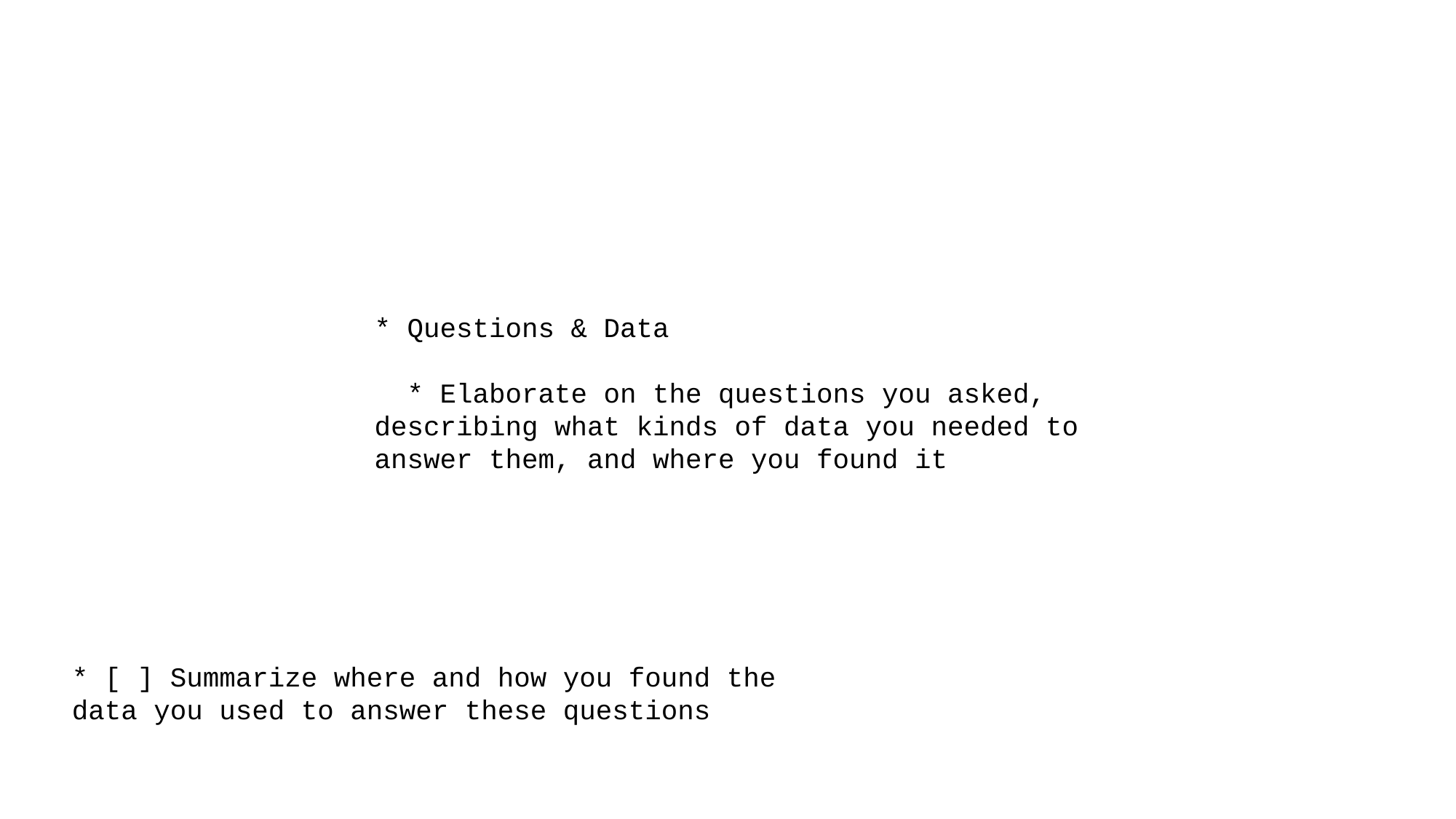

* Questions & Data
  * Elaborate on the questions you asked, describing what kinds of data you needed to answer them, and where you found it
* [ ] Summarize where and how you found the data you used to answer these questions